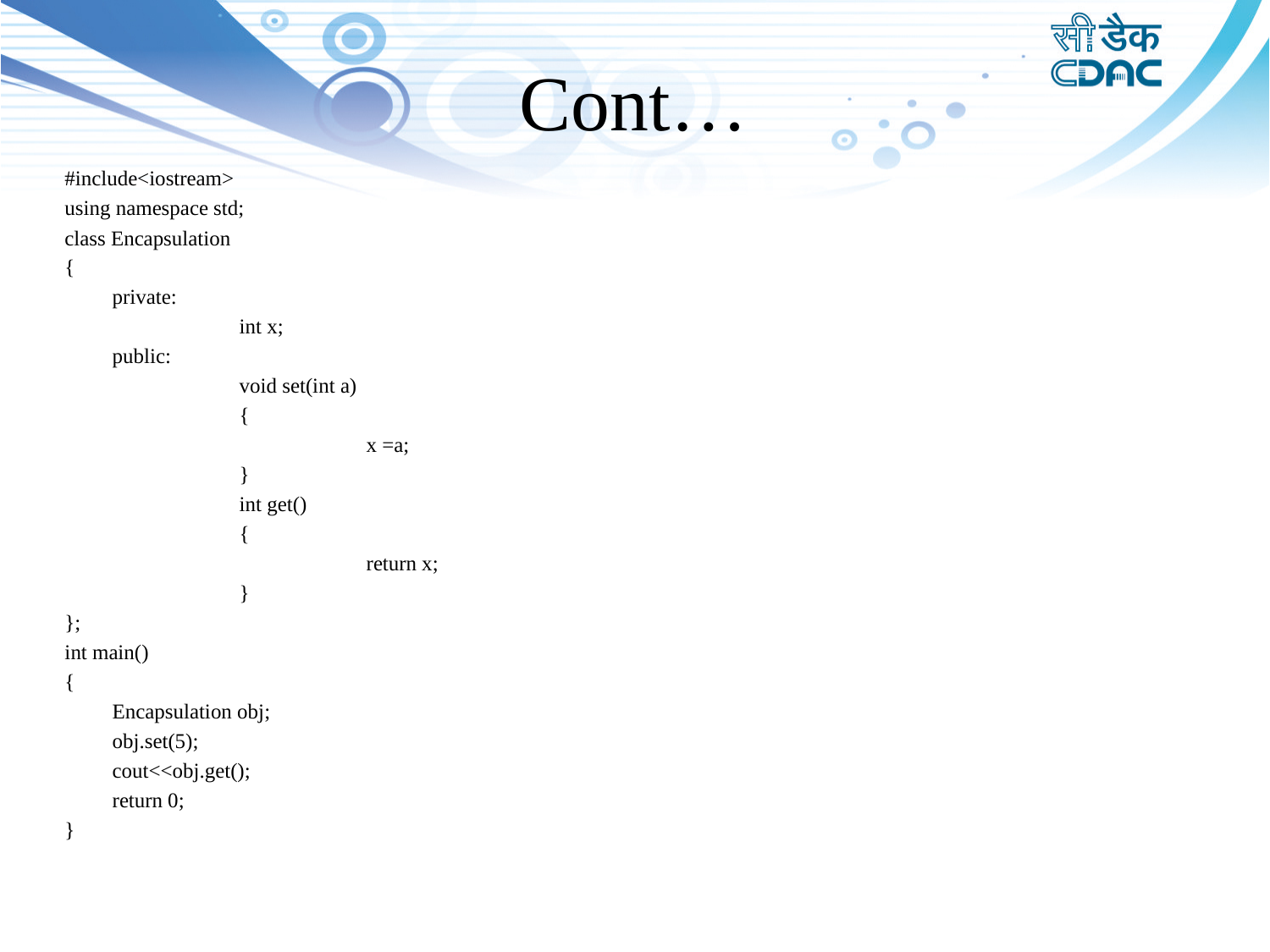

# Cont…
#include<iostream>
using namespace std;
class Encapsulation
{
	private:
		int x;
	public:
		void set(int a)
		{
			x =a;
		}
		int get()
		{
			return x;
		}
};
int main()
{
	Encapsulation obj;
	obj.set(5);
	cout<<obj.get();
	return 0;
}